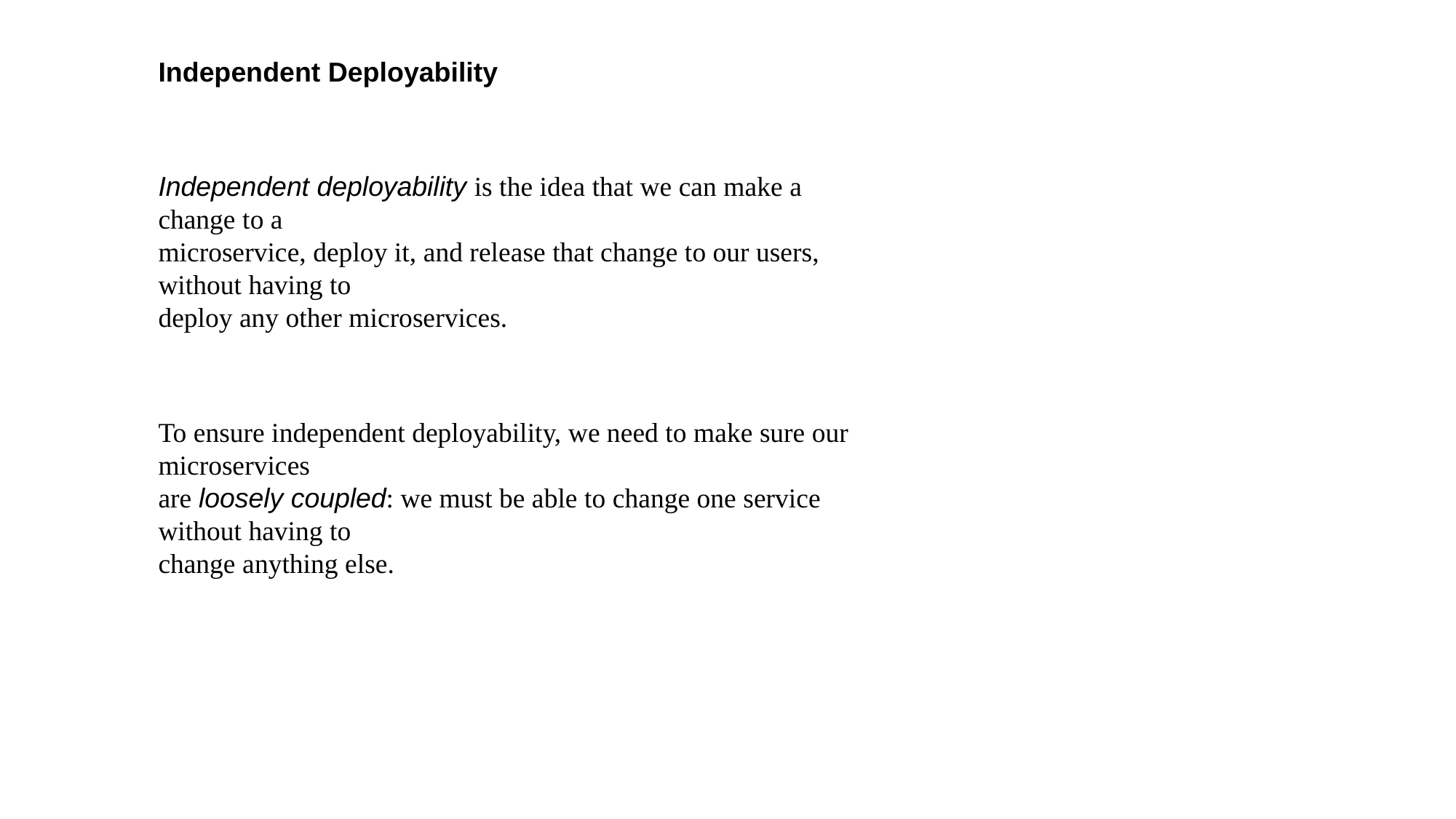

Independent Deployability
Independent deployability is the idea that we can make a change to a
microservice, deploy it, and release that change to our users, without having to
deploy any other microservices.
To ensure independent deployability, we need to make sure our microservices
are loosely coupled: we must be able to change one service without having to
change anything else.